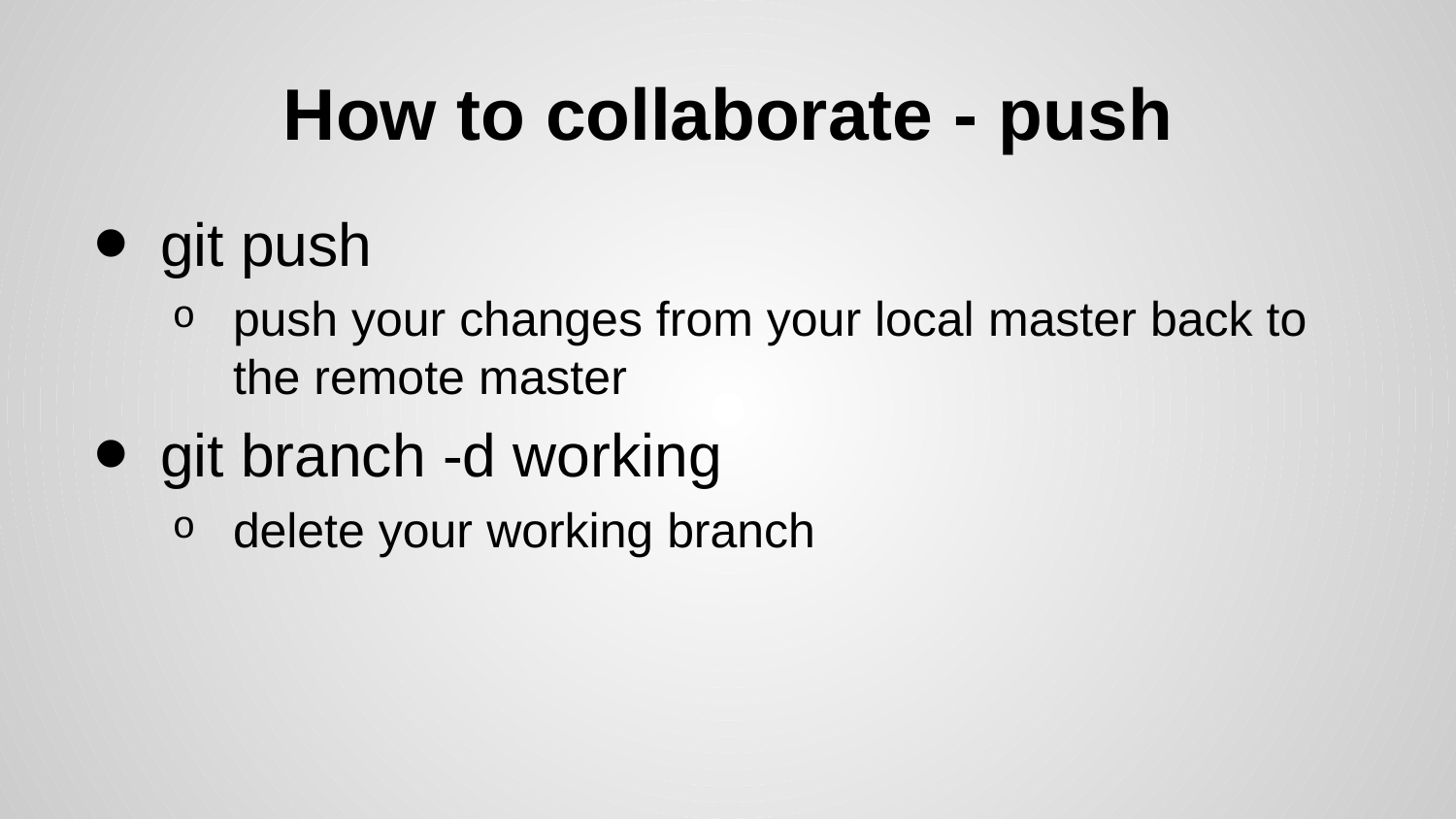

# How to collaborate - push
git push
push your changes from your local master back to the remote master
git branch -d working
delete your working branch